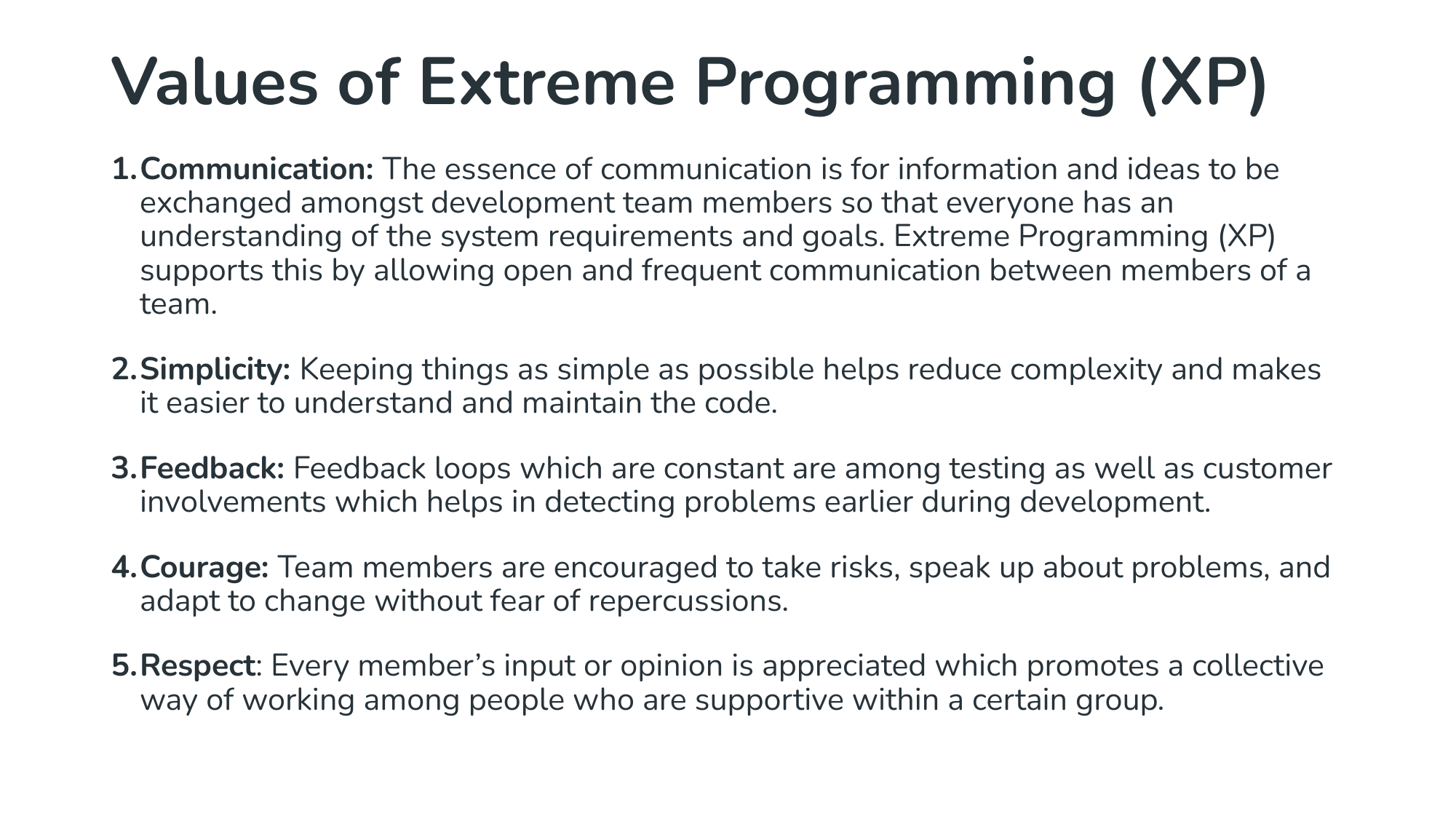

# Values of Extreme Programming (XP)
Communication: The essence of communication is for information and ideas to be exchanged amongst development team members so that everyone has an understanding of the system requirements and goals. Extreme Programming (XP) supports this by allowing open and frequent communication between members of a team.
Simplicity: Keeping things as simple as possible helps reduce complexity and makes it easier to understand and maintain the code.
Feedback: Feedback loops which are constant are among testing as well as customer involvements which helps in detecting problems earlier during development.
Courage: Team members are encouraged to take risks, speak up about problems, and adapt to change without fear of repercussions.
Respect: Every member’s input or opinion is appreciated which promotes a collective way of working among people who are supportive within a certain group.